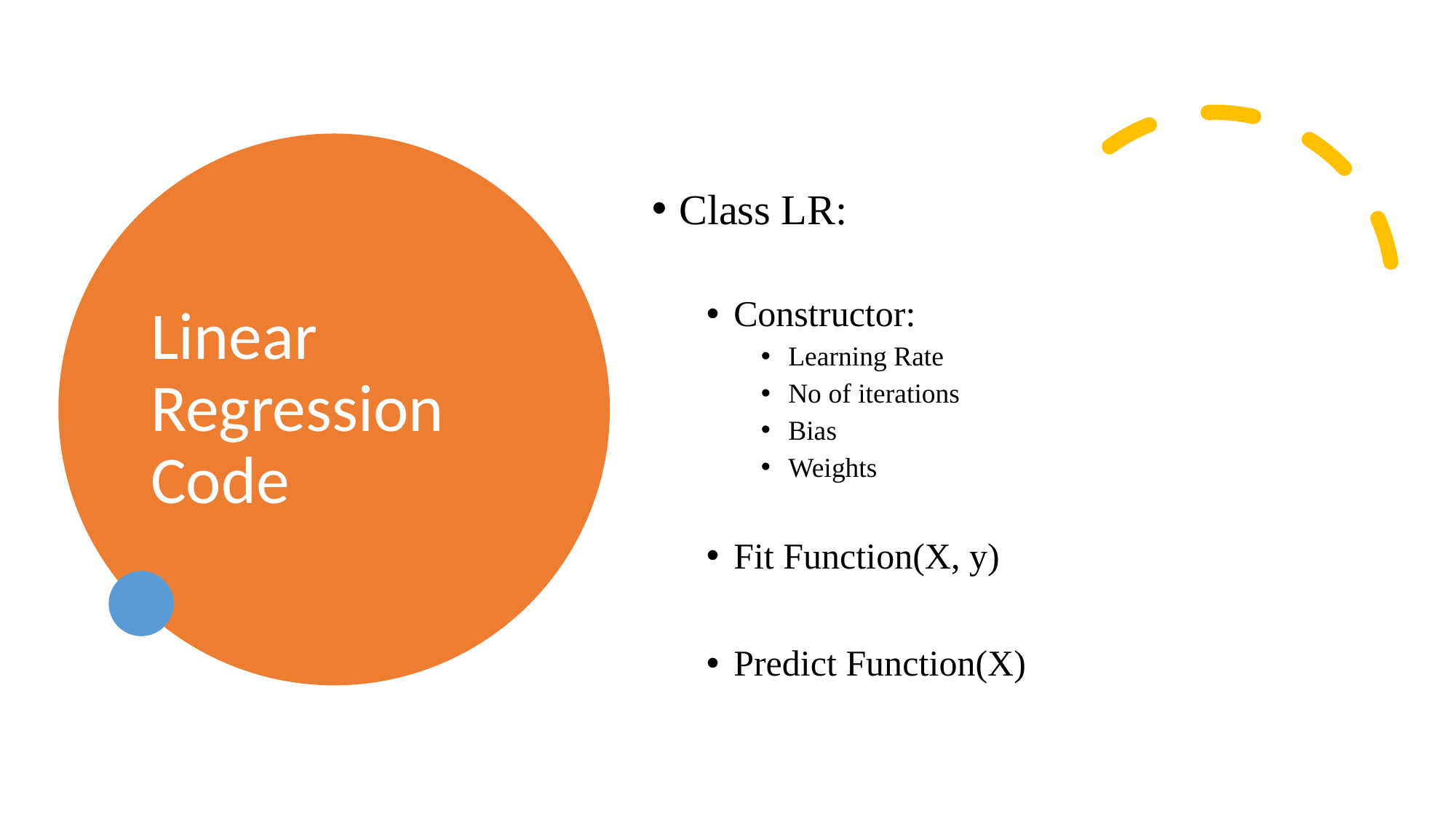

# Linear Regression Code
Class LR:

Constructor:
Learning Rate
No of iterations
Bias
Weights

Fit Function(X, y)

Predict Function(X)